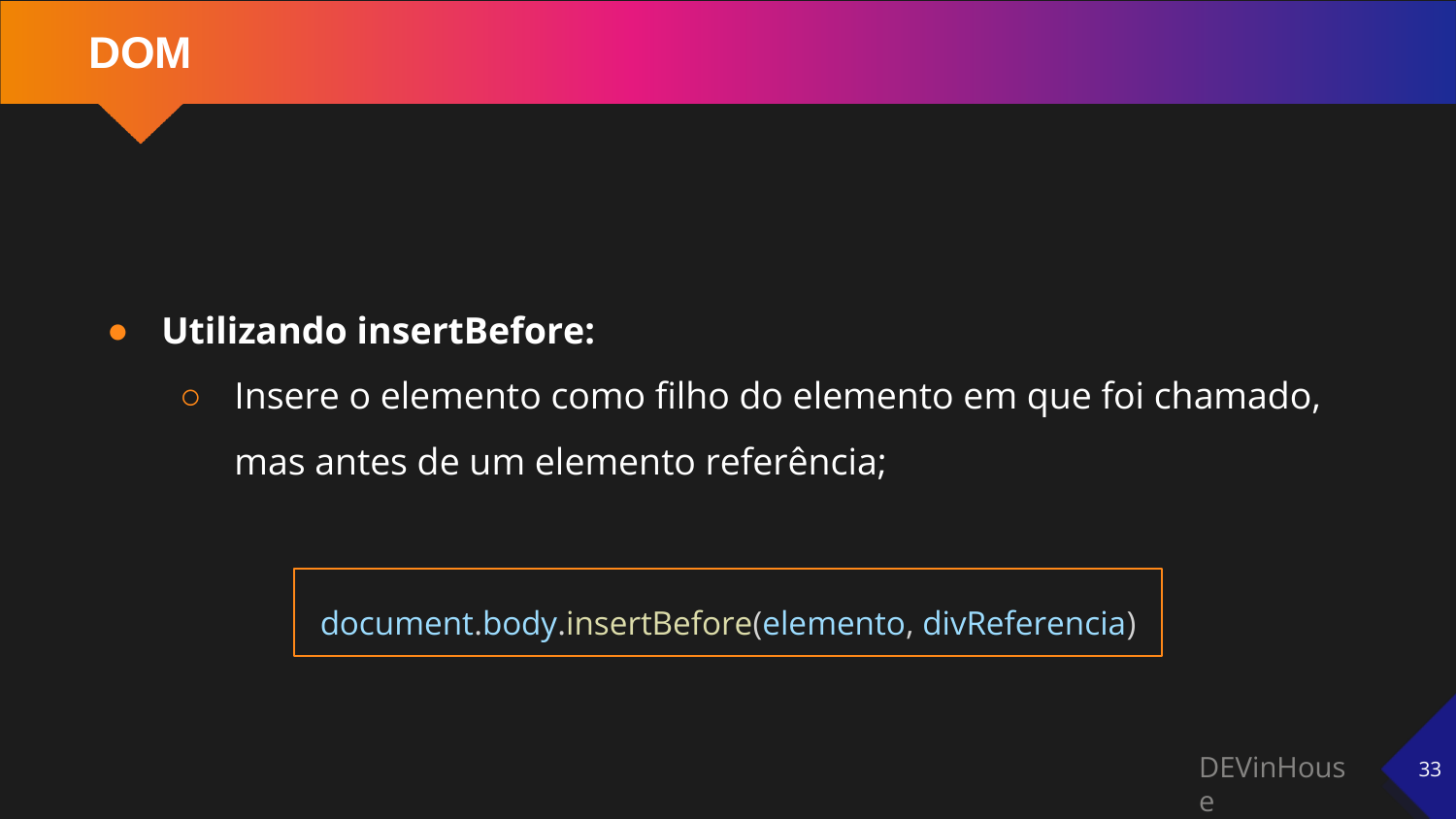

# DOM
Utilizando insertBefore:
Insere o elemento como filho do elemento em que foi chamado, mas antes de um elemento referência;
document.body.insertBefore(elemento, divReferencia)
33